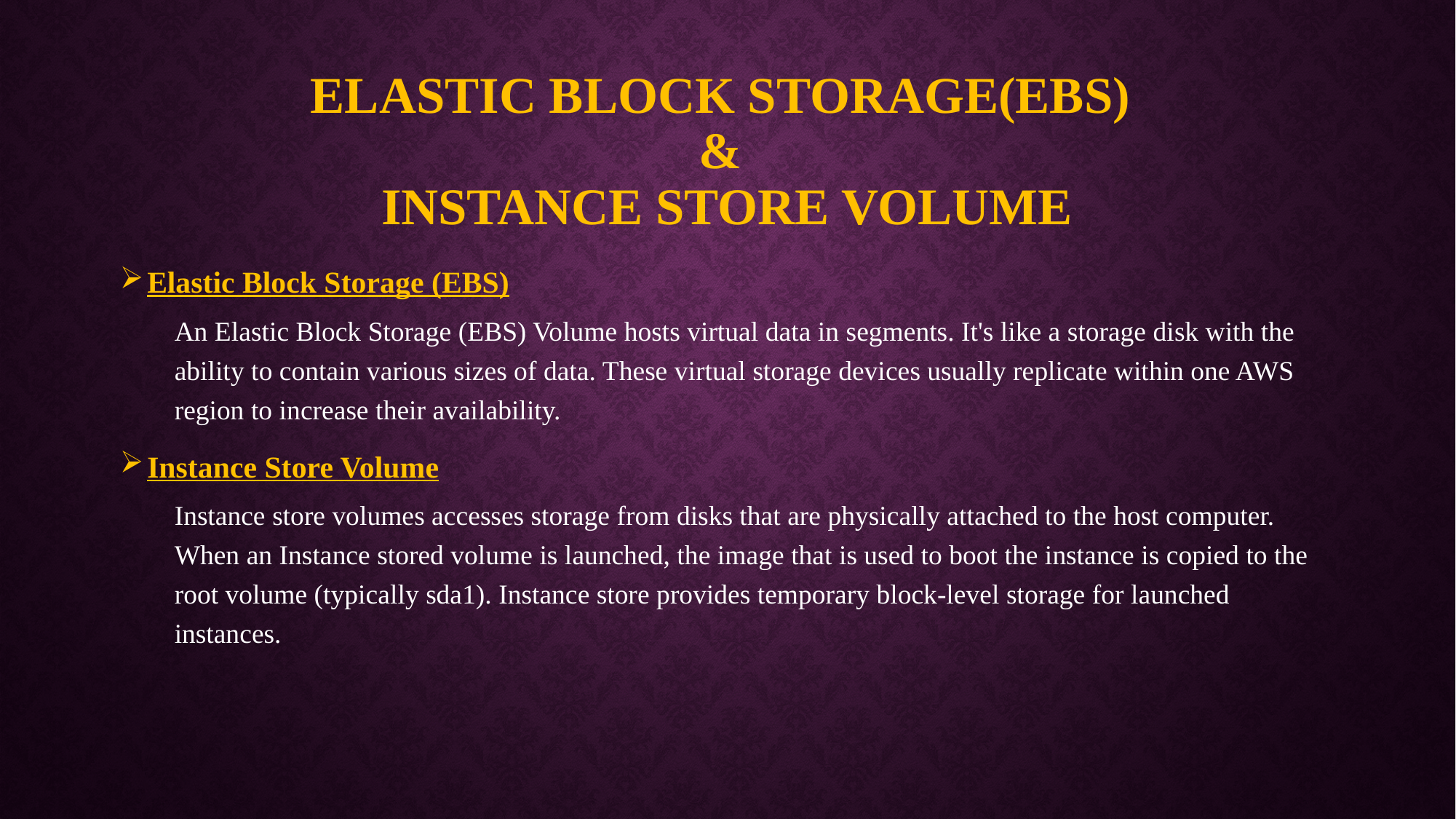

# Elastic block storage(EBS) & Instance Store volume
Elastic Block Storage (EBS)
An Elastic Block Storage (EBS) Volume hosts virtual data in segments. It's like a storage disk with the ability to contain various sizes of data. These virtual storage devices usually replicate within one AWS region to increase their availability.
Instance Store Volume
Instance store volumes accesses storage from disks that are physically attached to the host computer. When an Instance stored volume is launched, the image that is used to boot the instance is copied to the root volume (typically sda1). Instance store provides temporary block-level storage for launched instances.